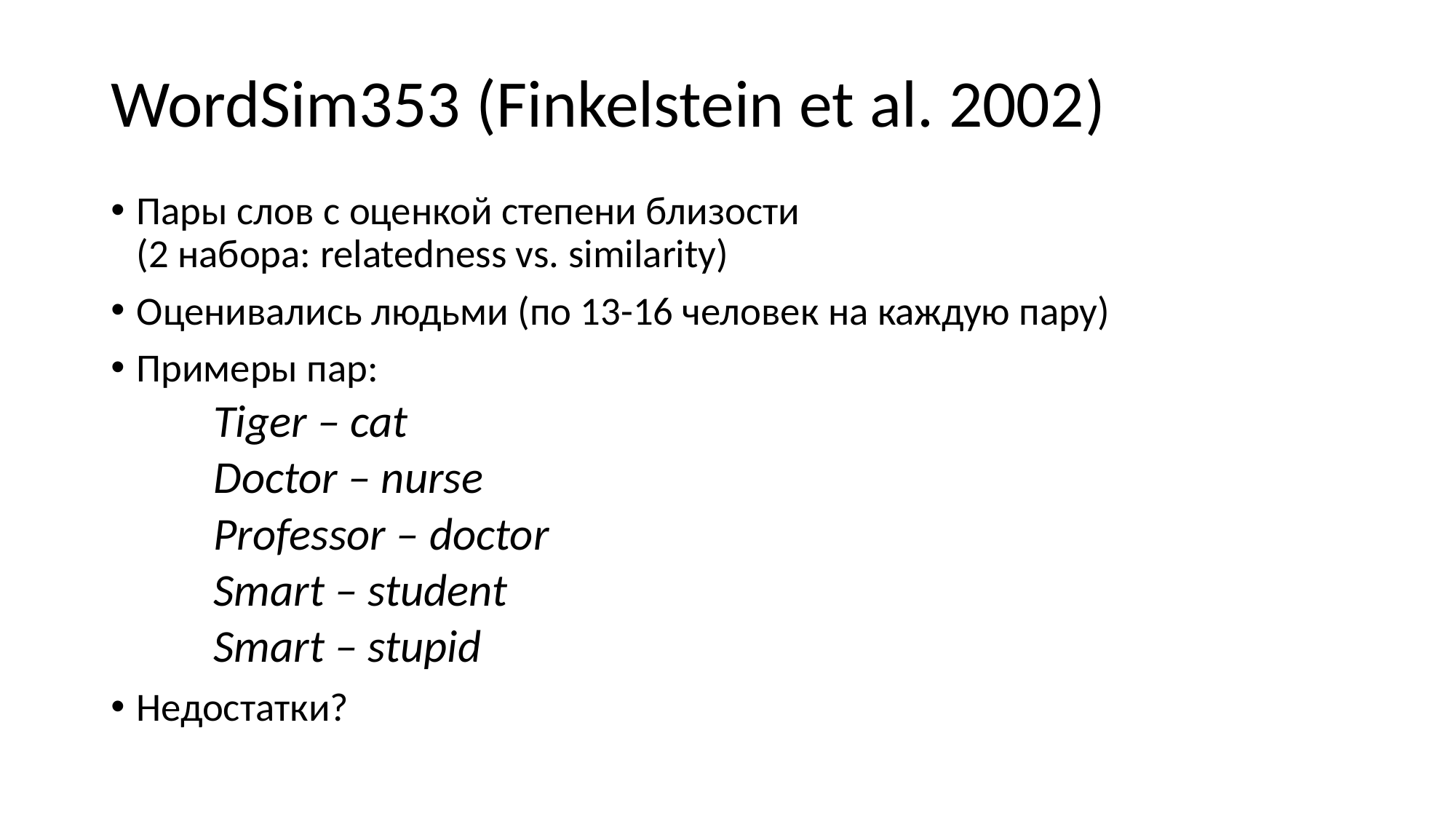

# WordSim353 (Finkelstein et al. 2002)
Пары слов с оценкой степени близости
(2 набора: relatedness vs. similarity)
Оценивались людьми (по 13-16 человек на каждую пару)
Примеры пар:
Tiger – cat
Doctor – nurse
Professor – doctor
Smart – student
Smart – stupid
Недостатки?